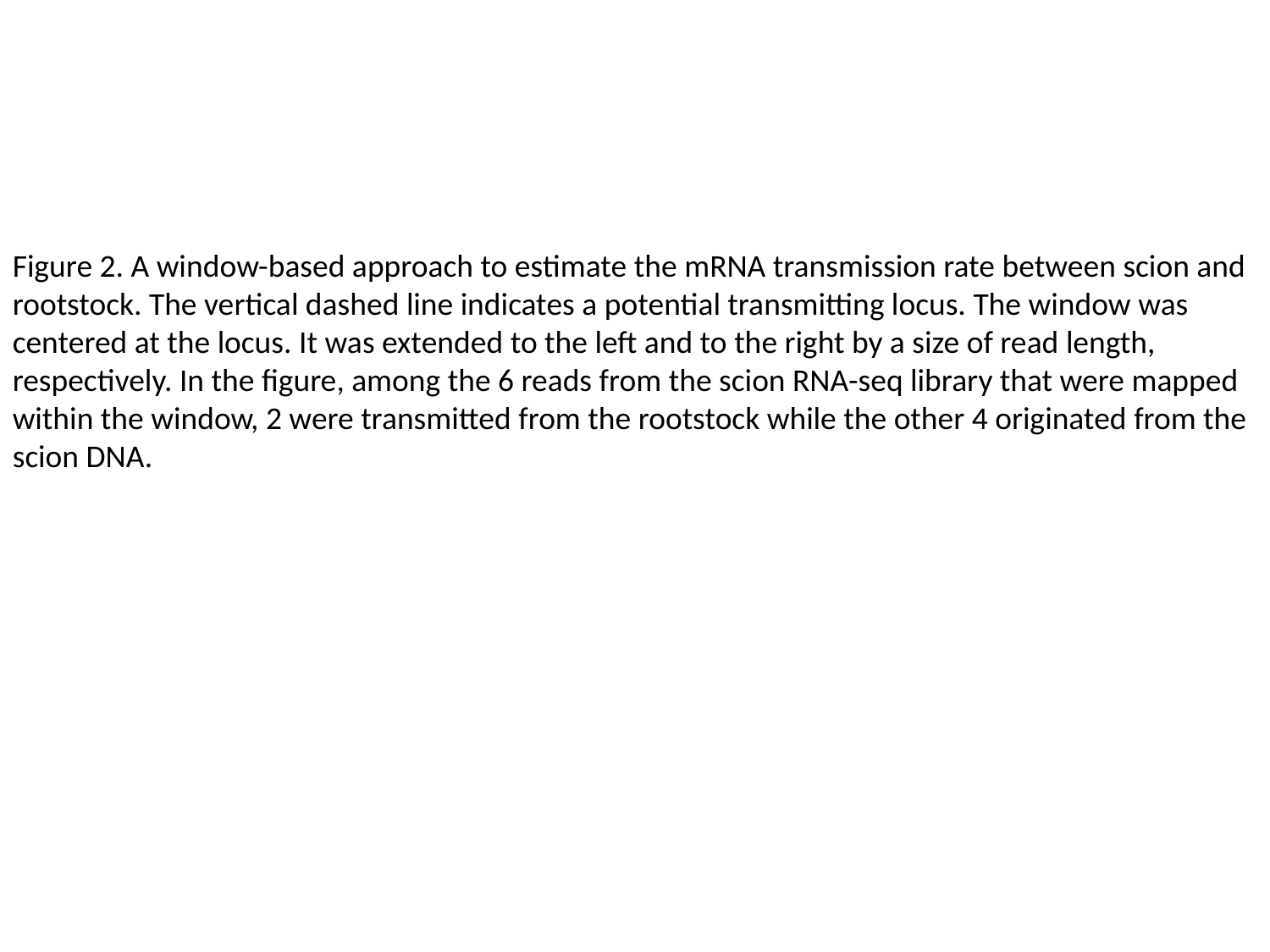

Figure 2. A window-based approach to estimate the mRNA transmission rate between scion and rootstock. The vertical dashed line indicates a potential transmitting locus. The window was centered at the locus. It was extended to the left and to the right by a size of read length, respectively. In the figure, among the 6 reads from the scion RNA-seq library that were mapped within the window, 2 were transmitted from the rootstock while the other 4 originated from the scion DNA.